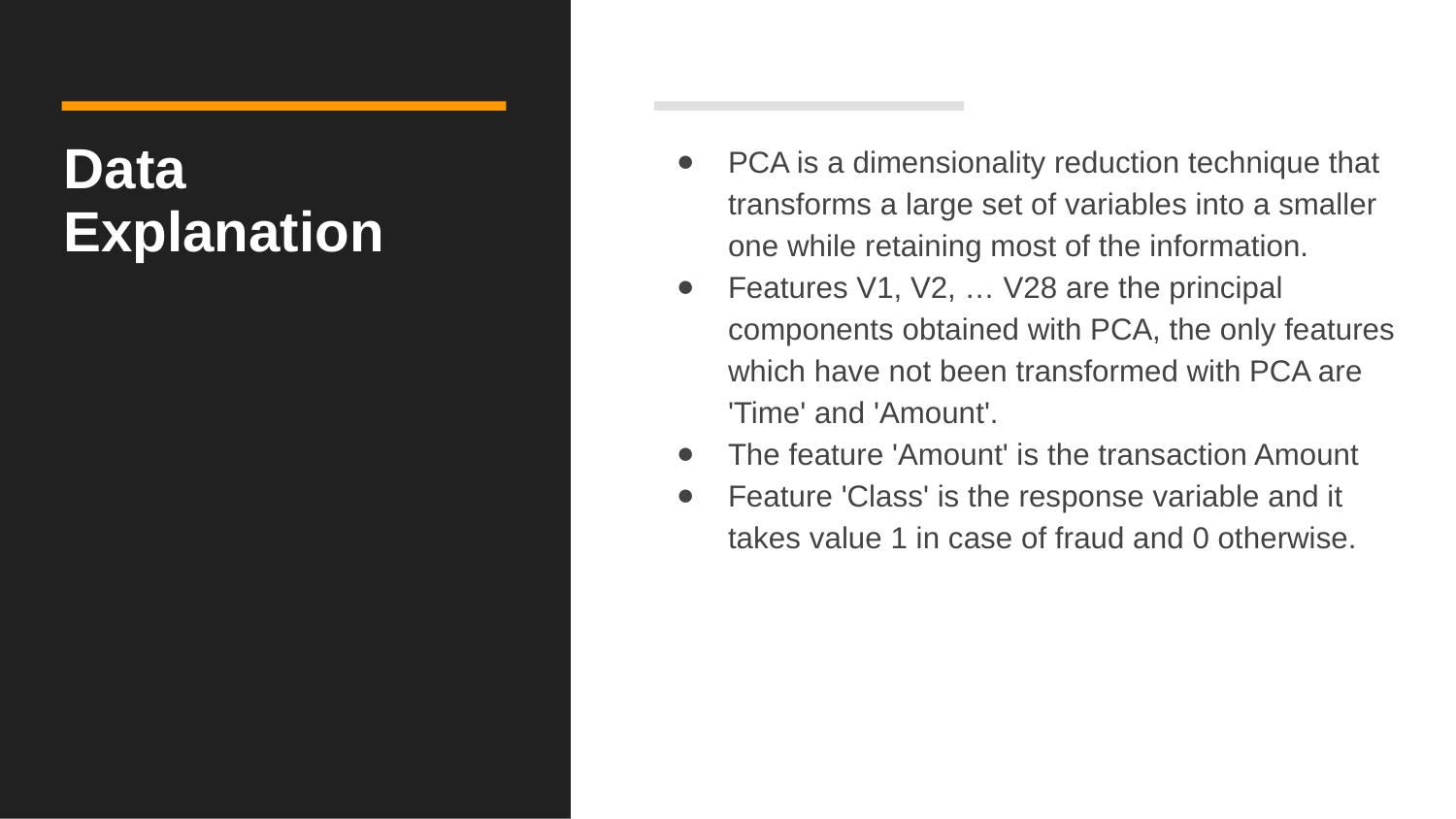

# Data Explanation
PCA is a dimensionality reduction technique that transforms a large set of variables into a smaller one while retaining most of the information.
Features V1, V2, … V28 are the principal components obtained with PCA, the only features which have not been transformed with PCA are 'Time' and 'Amount'.
The feature 'Amount' is the transaction Amount
Feature 'Class' is the response variable and it takes value 1 in case of fraud and 0 otherwise.